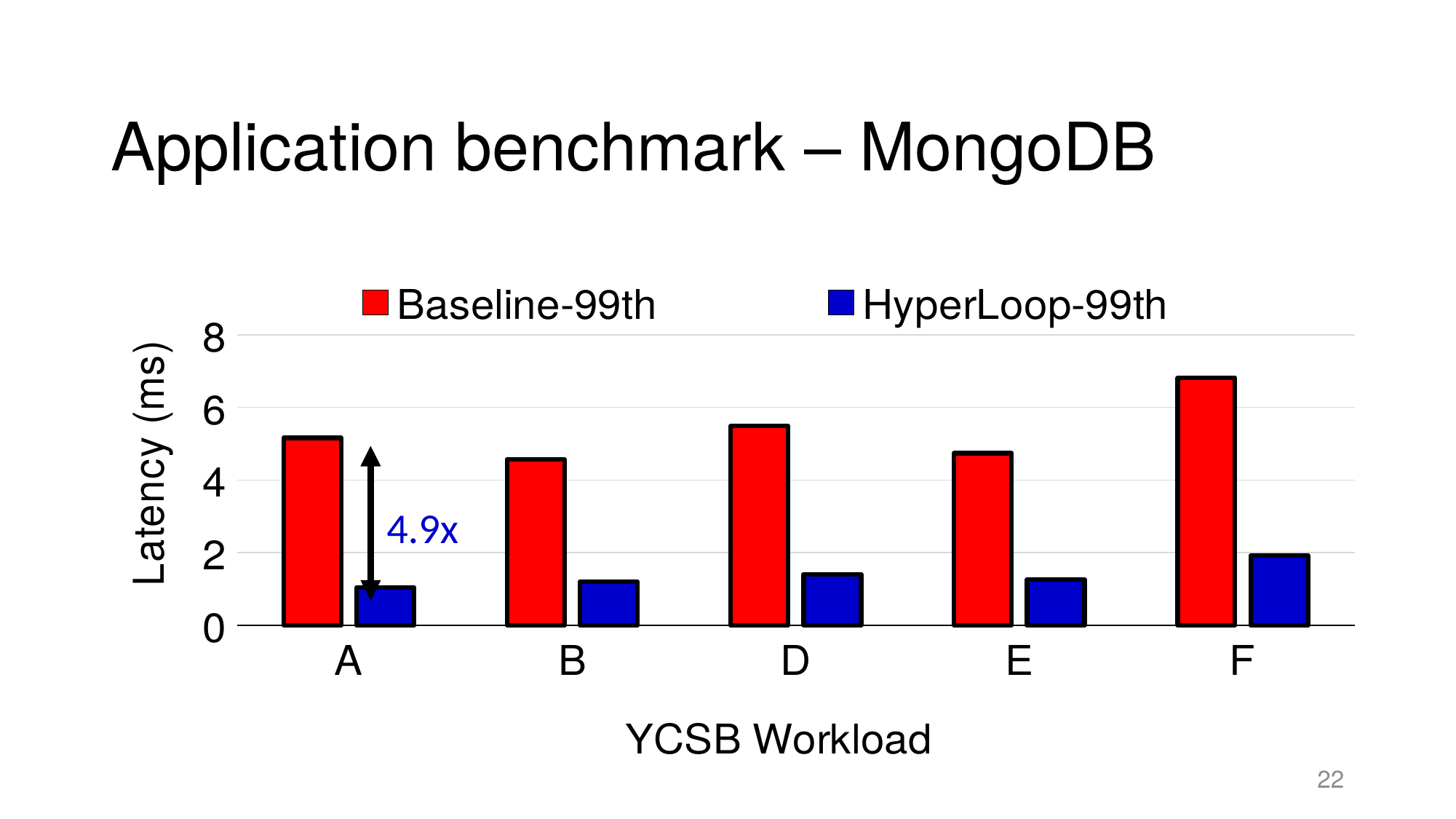

# Application benchmark – MongoDB

### Chart

| Category | Baseline-99th | HyperLoop-99th |
|---|---|---|
| A | 5.163 | 1.045 |
| B | 4.575 | 1.203 |
| D | 5.491 | 1.407 |
| E | 4.739 | 1.262 |
| F | 6.815 | 1.917 |
4.9x
22